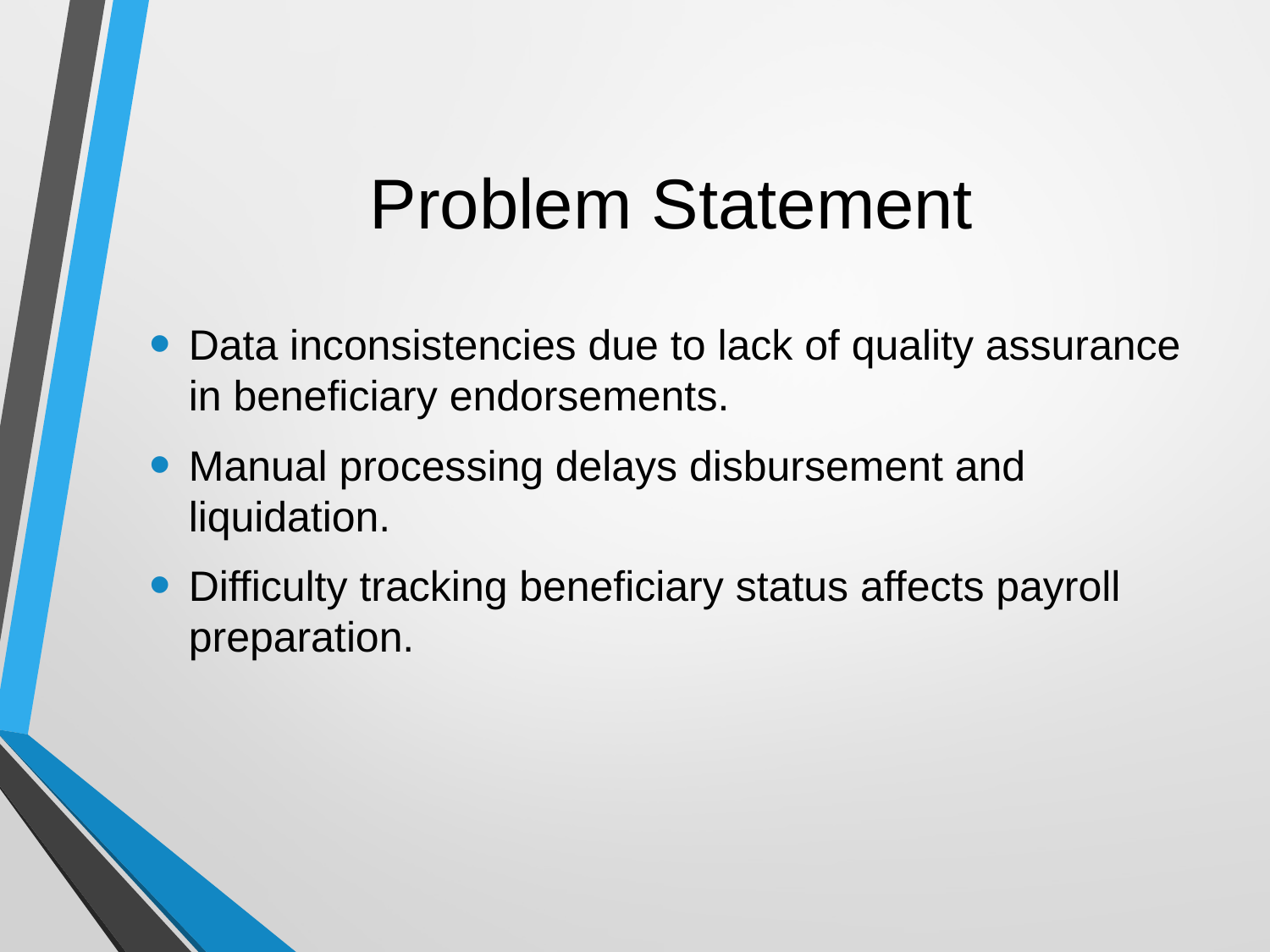

# Problem Statement
Data inconsistencies due to lack of quality assurance in beneficiary endorsements.
Manual processing delays disbursement and liquidation.
Difficulty tracking beneficiary status affects payroll preparation.